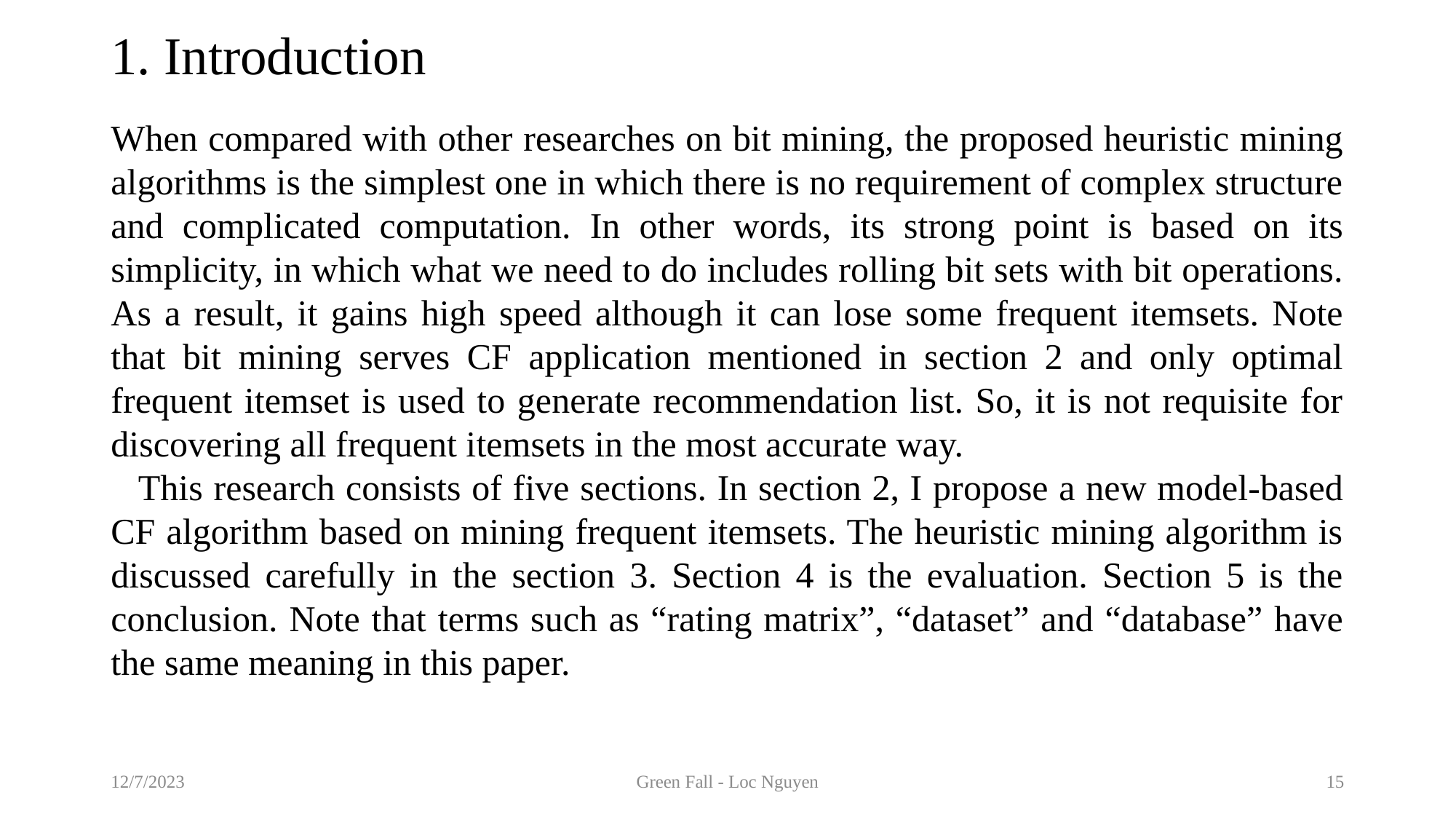

# 1. Introduction
When compared with other researches on bit mining, the proposed heuristic mining algorithms is the simplest one in which there is no requirement of complex structure and complicated computation. In other words, its strong point is based on its simplicity, in which what we need to do includes rolling bit sets with bit operations. As a result, it gains high speed although it can lose some frequent itemsets. Note that bit mining serves CF application mentioned in section 2 and only optimal frequent itemset is used to generate recommendation list. So, it is not requisite for discovering all frequent itemsets in the most accurate way.
This research consists of five sections. In section 2, I propose a new model-based CF algorithm based on mining frequent itemsets. The heuristic mining algorithm is discussed carefully in the section 3. Section 4 is the evaluation. Section 5 is the conclusion. Note that terms such as “rating matrix”, “dataset” and “database” have the same meaning in this paper.
12/7/2023
Green Fall - Loc Nguyen
15